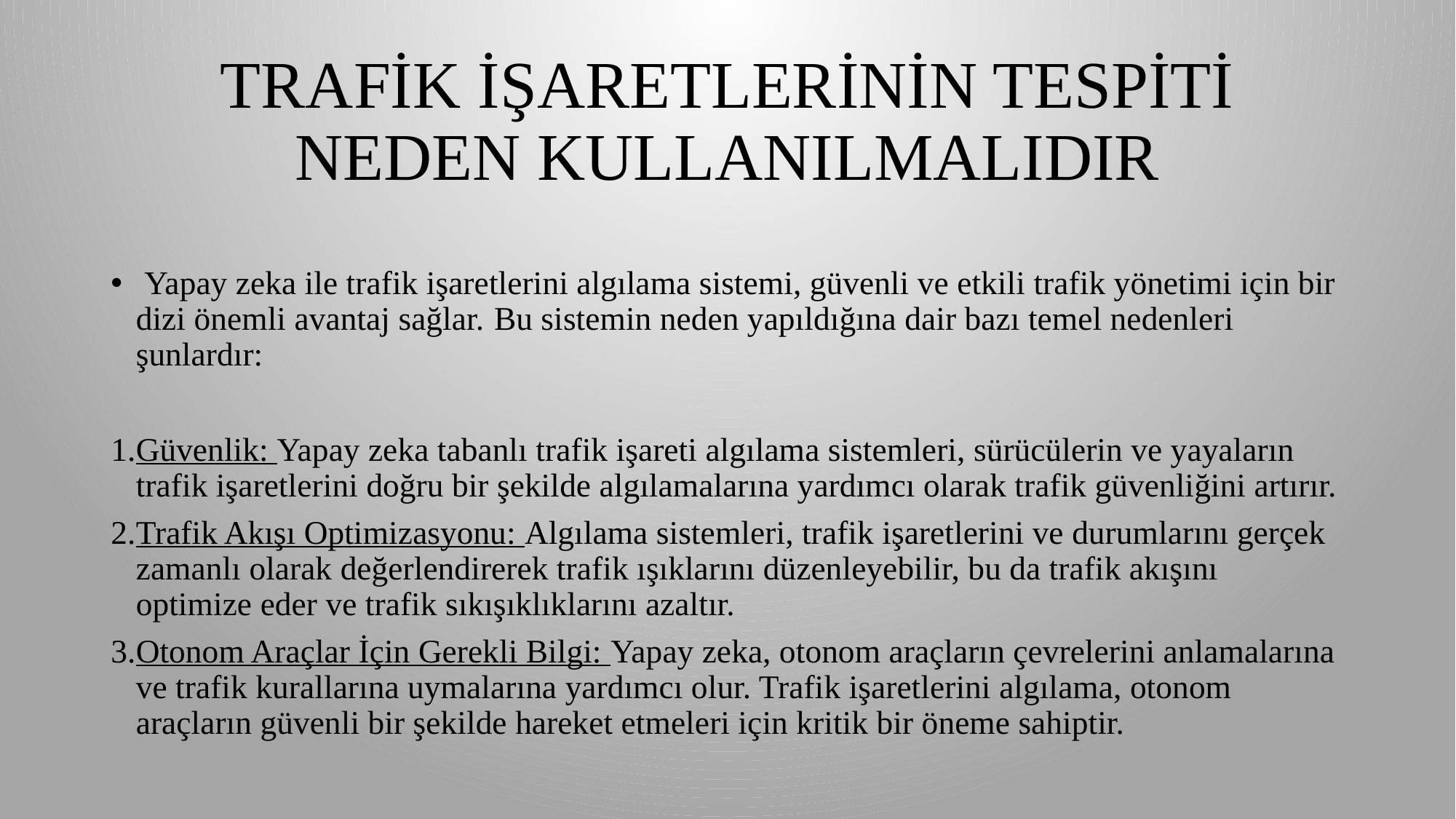

# TRAFİK İŞARETLERİNİN TESPİTİ NEDEN KULLANILMALIDIR
 Yapay zeka ile trafik işaretlerini algılama sistemi, güvenli ve etkili trafik yönetimi için bir dizi önemli avantaj sağlar. Bu sistemin neden yapıldığına dair bazı temel nedenleri şunlardır:

Güvenlik: Yapay zeka tabanlı trafik işareti algılama sistemleri, sürücülerin ve yayaların trafik işaretlerini doğru bir şekilde algılamalarına yardımcı olarak trafik güvenliğini artırır.
Trafik Akışı Optimizasyonu: Algılama sistemleri, trafik işaretlerini ve durumlarını gerçek zamanlı olarak değerlendirerek trafik ışıklarını düzenleyebilir, bu da trafik akışını optimize eder ve trafik sıkışıklıklarını azaltır.
Otonom Araçlar İçin Gerekli Bilgi: Yapay zeka, otonom araçların çevrelerini anlamalarına ve trafik kurallarına uymalarına yardımcı olur. Trafik işaretlerini algılama, otonom araçların güvenli bir şekilde hareket etmeleri için kritik bir öneme sahiptir.